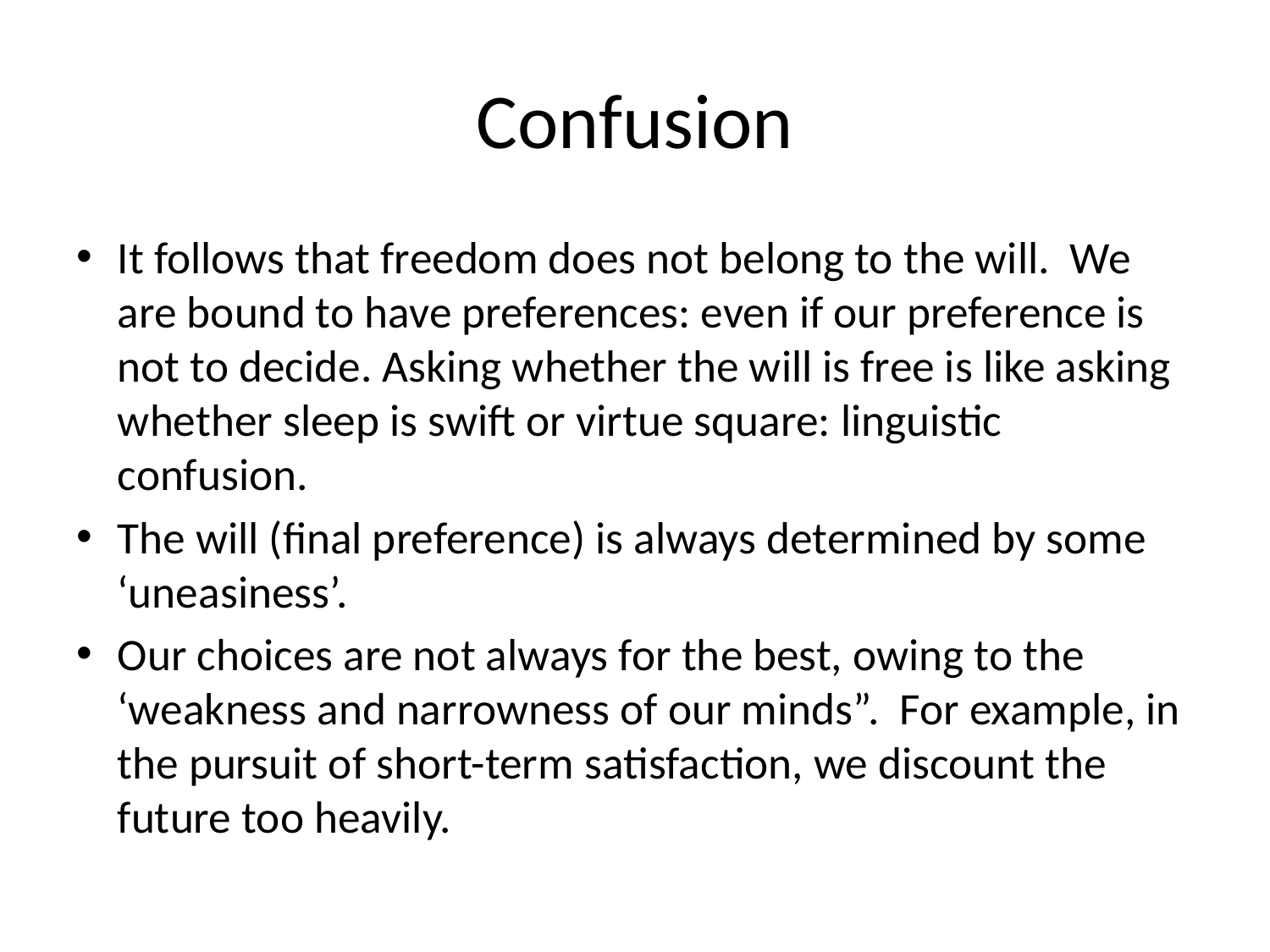

# Confusion
It follows that freedom does not belong to the will.  We are bound to have preferences: even if our preference is not to decide. Asking whether the will is free is like asking whether sleep is swift or virtue square: linguistic confusion.
The will (final preference) is always determined by some ‘uneasiness’.
Our choices are not always for the best, owing to the ‘weakness and narrowness of our minds”.  For example, in the pursuit of short-term satisfaction, we discount the future too heavily.